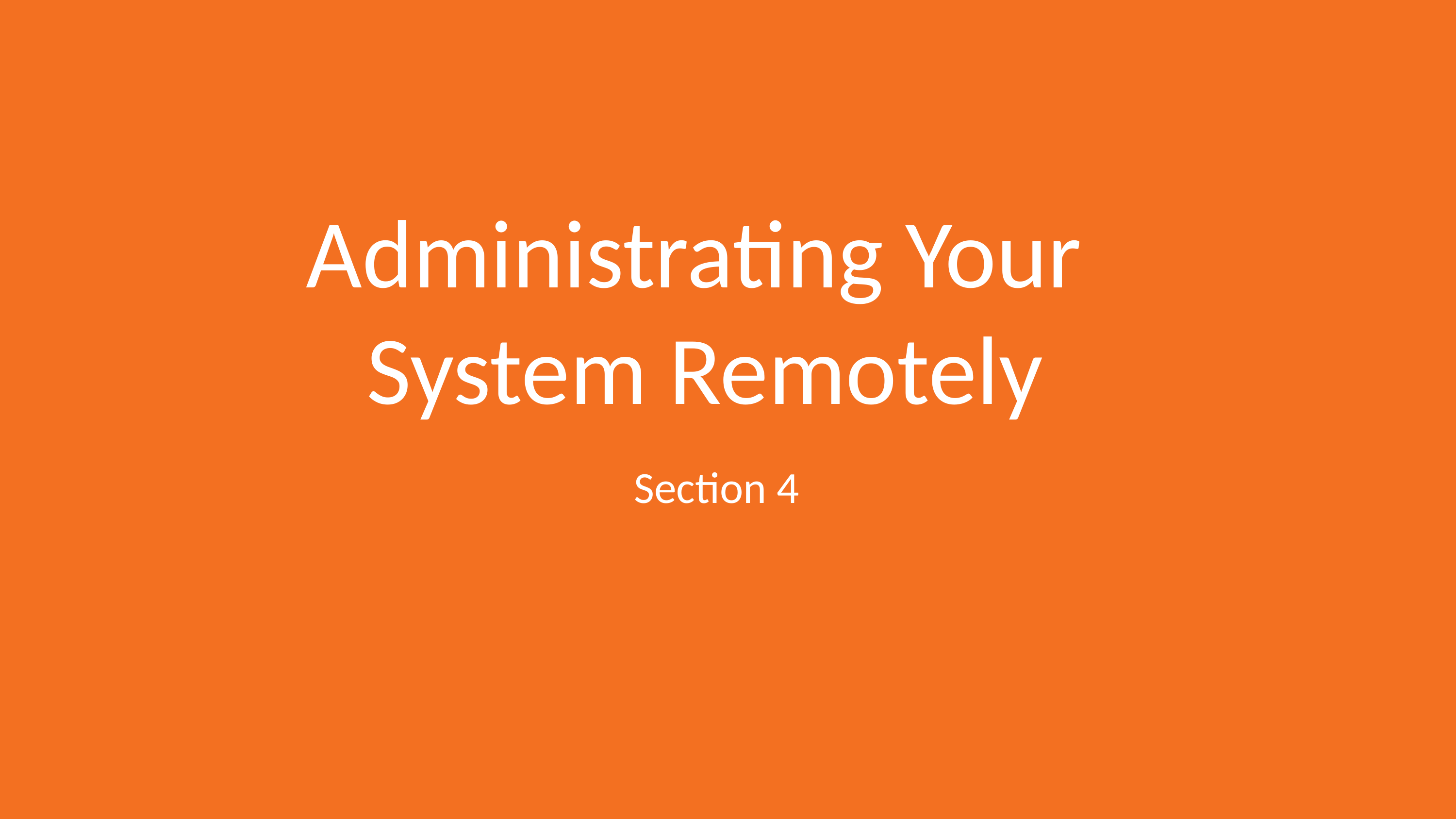

# Administrating Your System Remotely
Section 4